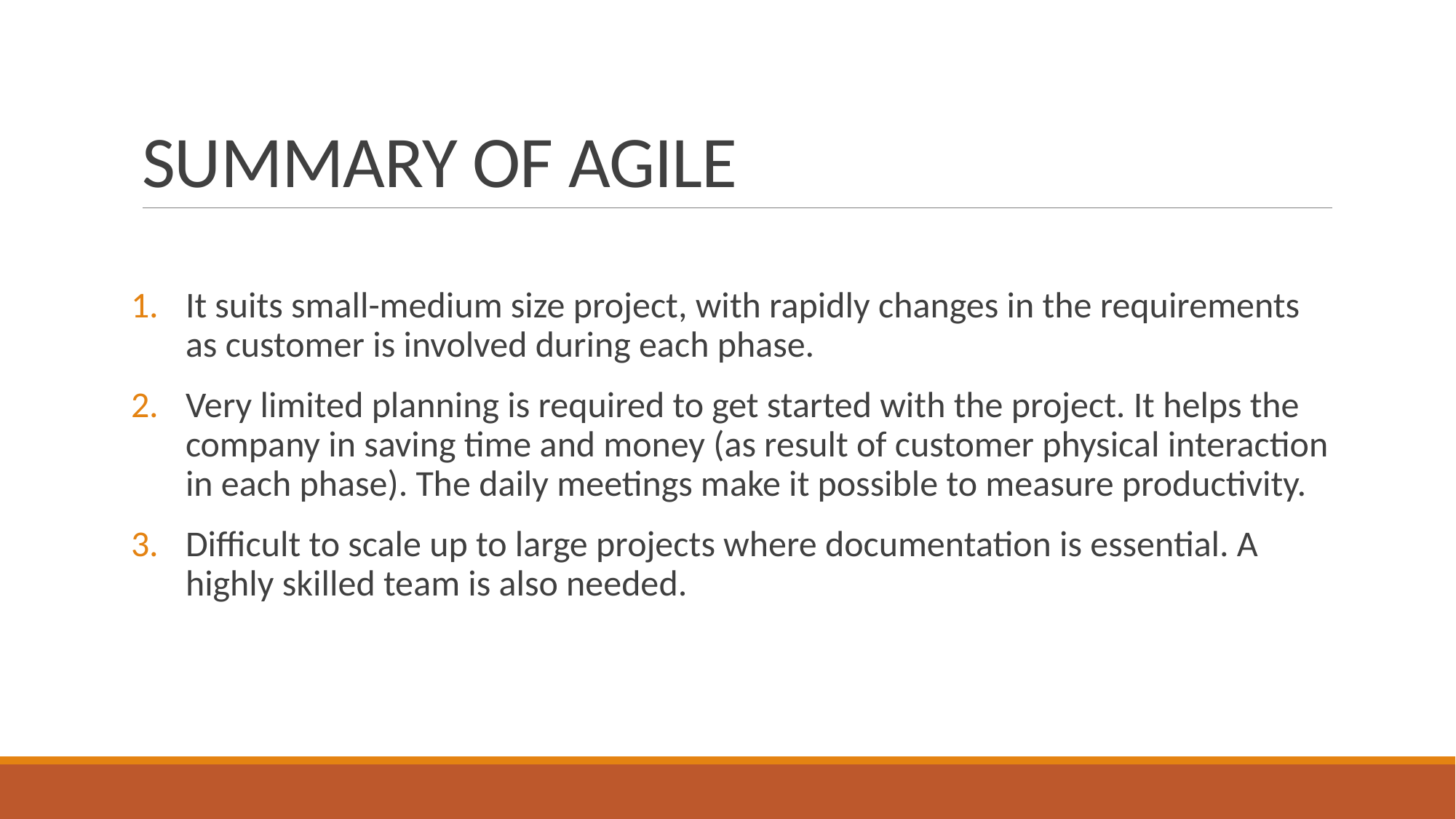

# SUMMARY OF AGILE

It suits small-medium size project, with rapidly changes in the requirements as customer is involved during each phase.
Very limited planning is required to get started with the project. It helps the company in saving time and money (as result of customer physical interaction in each phase). The daily meetings make it possible to measure productivity.
Difficult to scale up to large projects where documentation is essential. A highly skilled team is also needed.